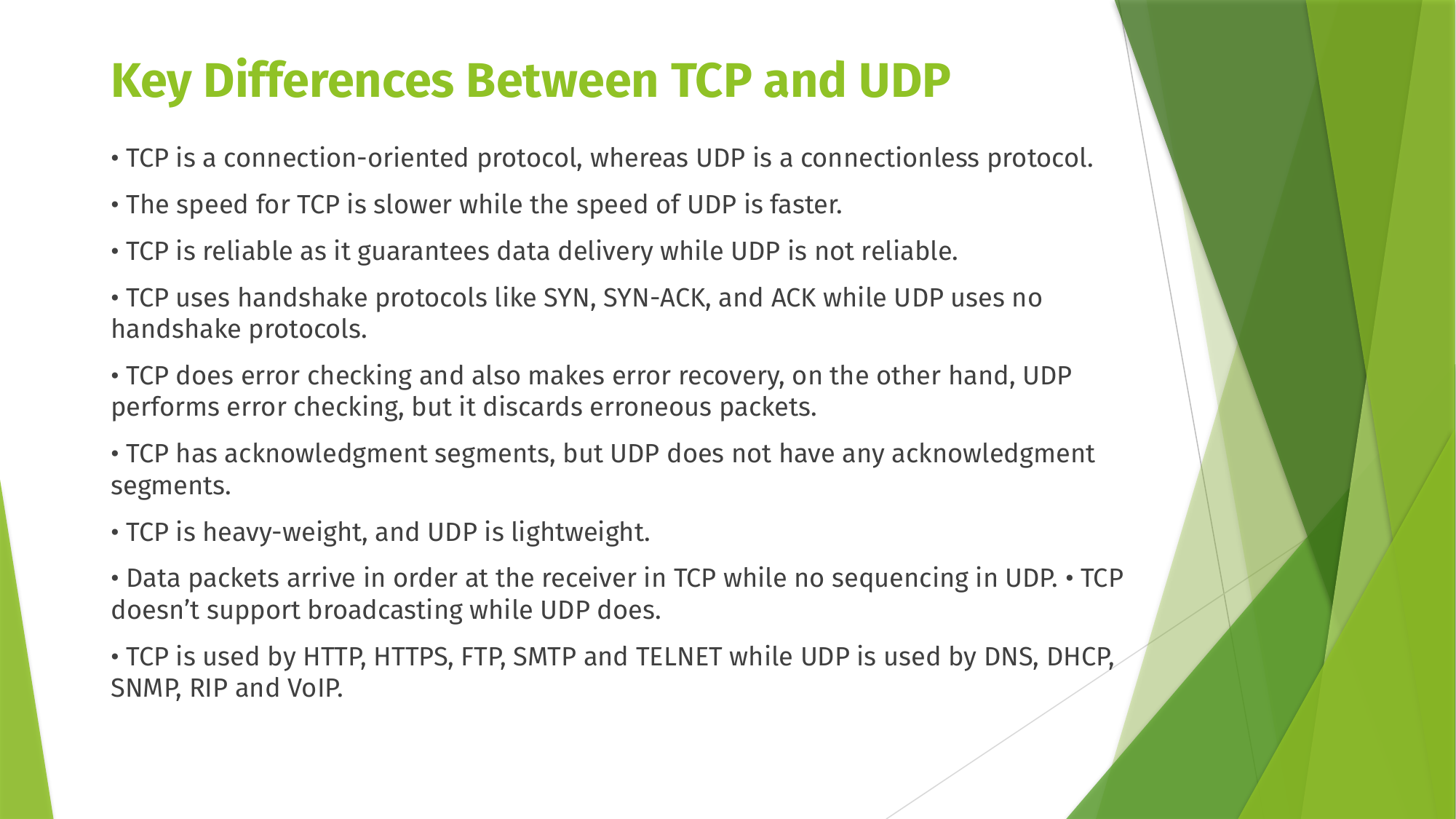

# Key Differences Between TCP and UDP
• TCP is a connection-oriented protocol, whereas UDP is a connectionless protocol.
• The speed for TCP is slower while the speed of UDP is faster.
• TCP is reliable as it guarantees data delivery while UDP is not reliable.
• TCP uses handshake protocols like SYN, SYN-ACK, and ACK while UDP uses no handshake protocols.
• TCP does error checking and also makes error recovery, on the other hand, UDP performs error checking, but it discards erroneous packets.
• TCP has acknowledgment segments, but UDP does not have any acknowledgment segments.
• TCP is heavy-weight, and UDP is lightweight.
• Data packets arrive in order at the receiver in TCP while no sequencing in UDP. • TCP doesn’t support broadcasting while UDP does.
• TCP is used by HTTP, HTTPS, FTP, SMTP and TELNET while UDP is used by DNS, DHCP, SNMP, RIP and VoIP.